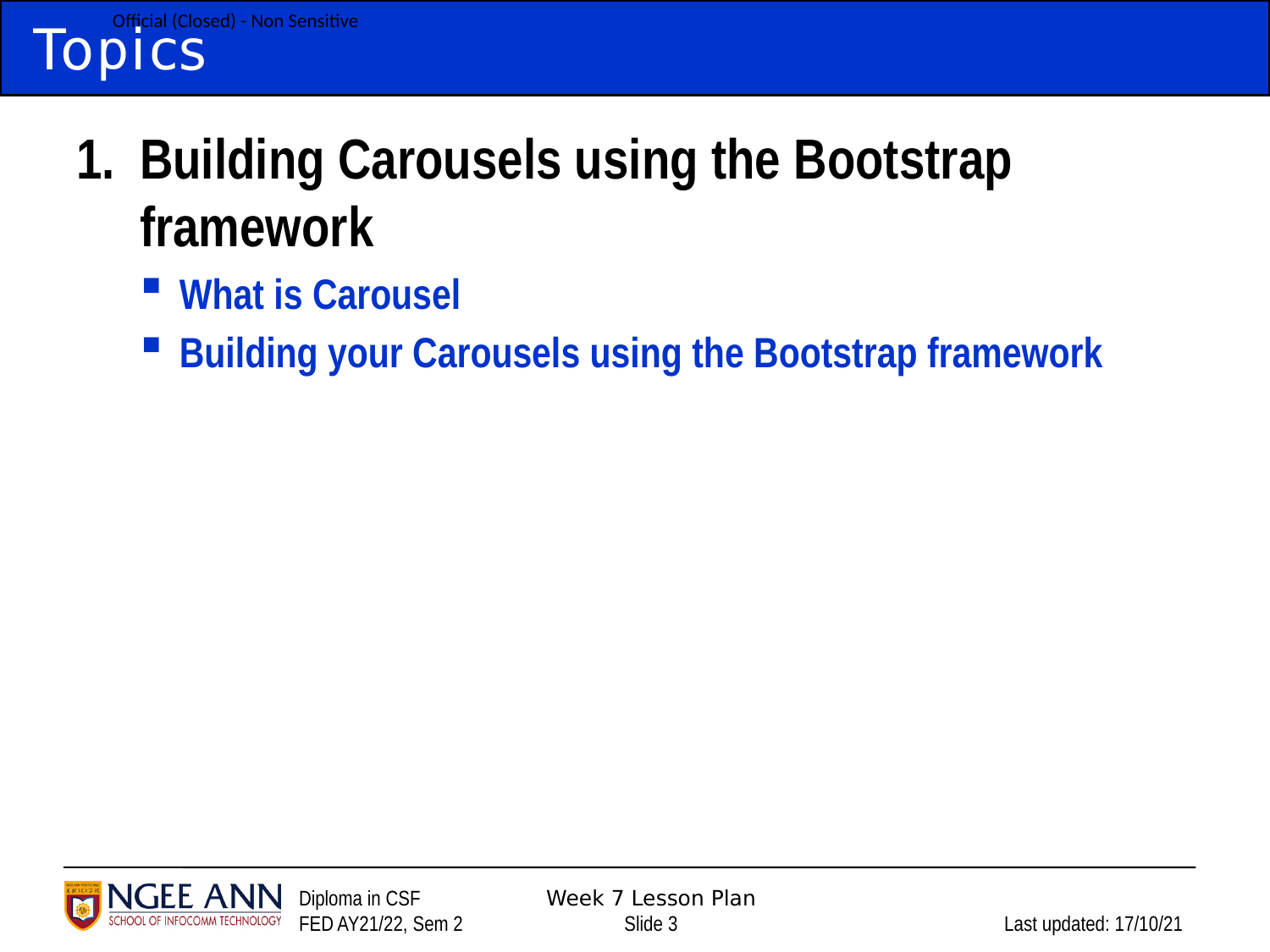

# Topics
1.	Building Carousels using the Bootstrap framework
What is Carousel
Building your Carousels using the Bootstrap framework